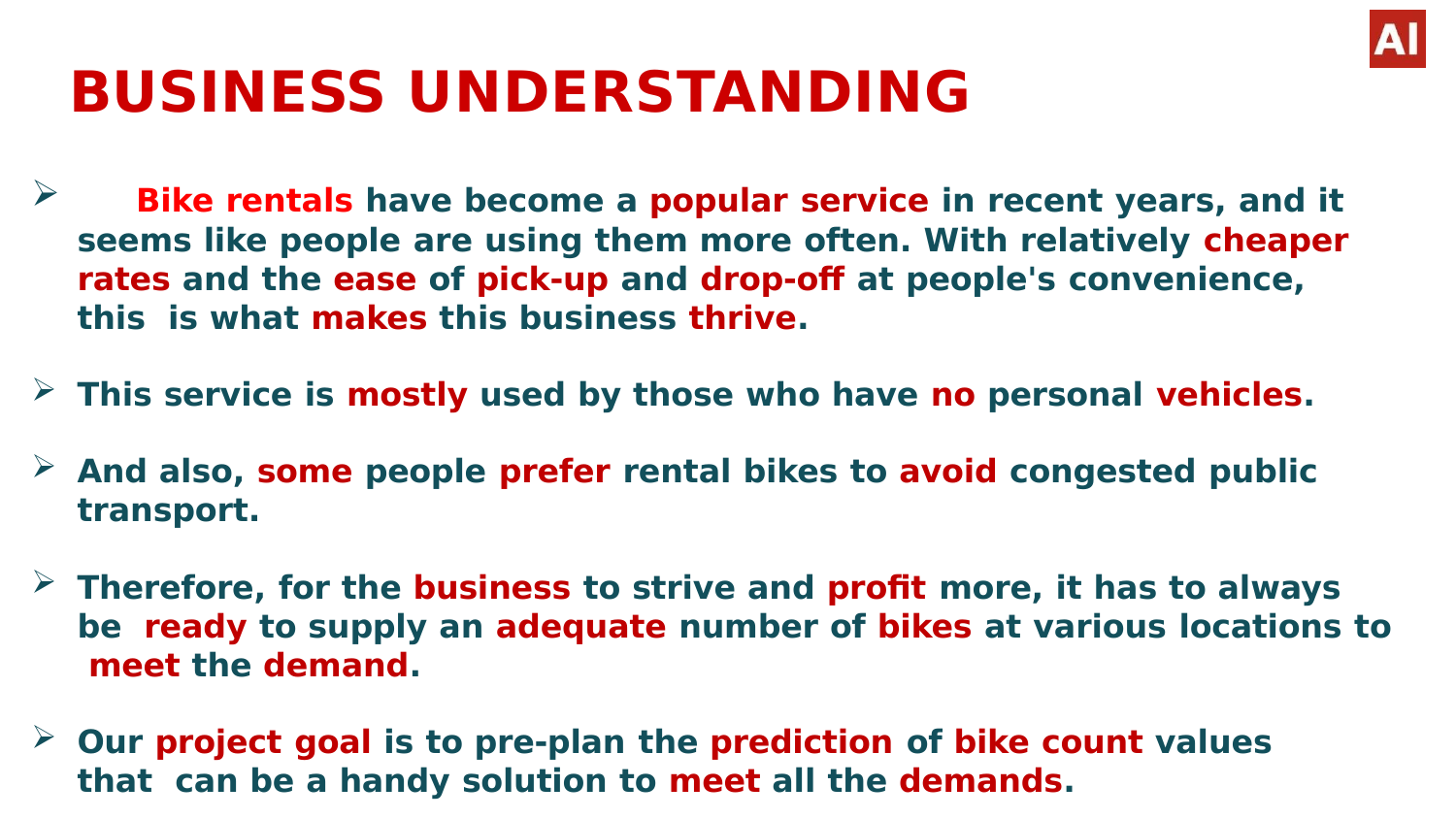

# BUSINESS UNDERSTANDING
	Bike rentals have become a popular service in recent years, and it  seems like people are using them more often. With relatively cheaper  rates and the ease of pick-up and drop-off at people's convenience, this  is what makes this business thrive.

This service is mostly used by those who have no personal vehicles.

And also, some people prefer rental bikes to avoid congested public
transport.

Therefore, for the business to strive and profit more, it has to always be  ready to supply an adequate number of bikes at various locations to  meet the demand.

Our project goal is to pre-plan the prediction of bike count values that  can be a handy solution to meet all the demands.